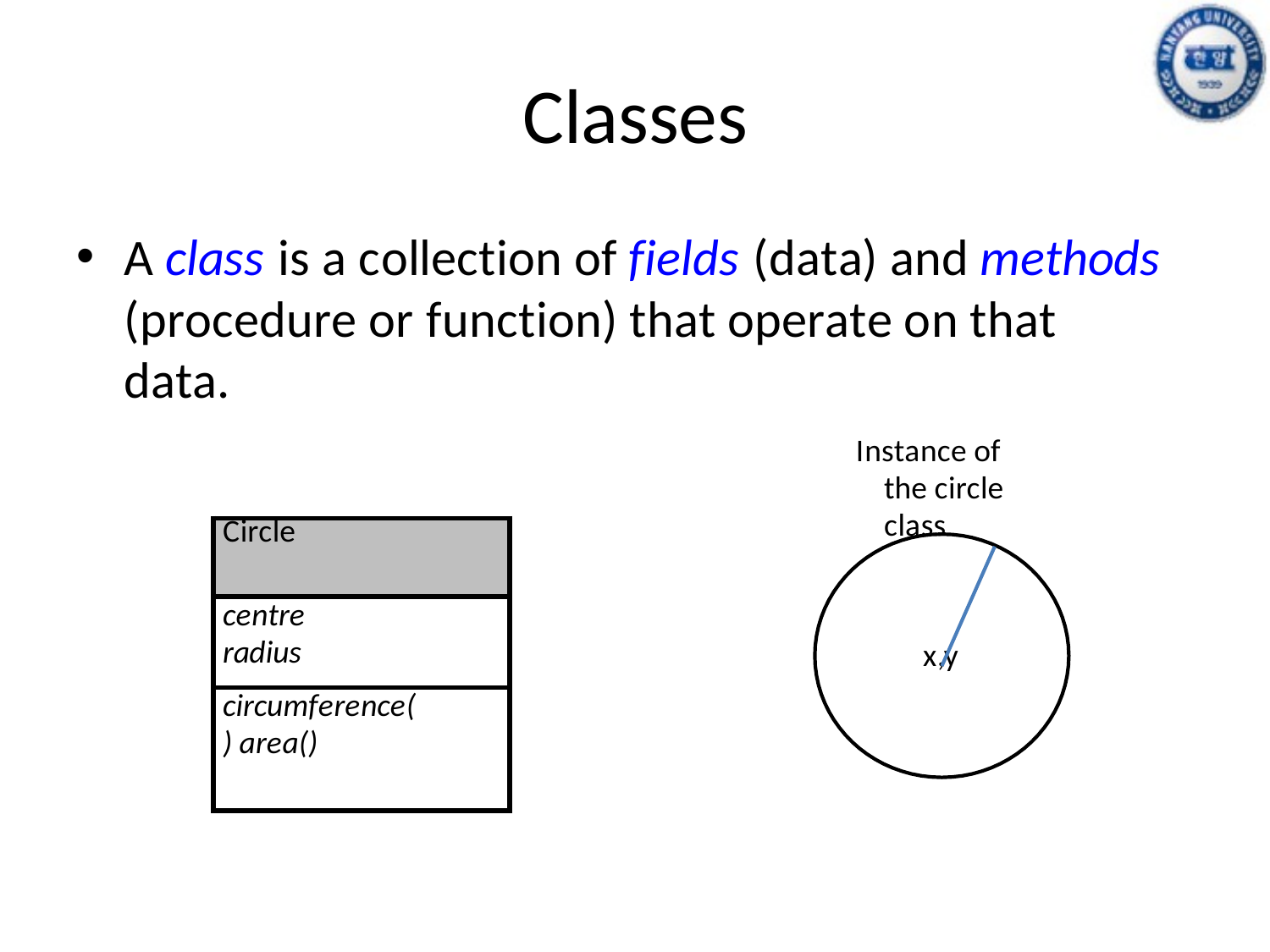

# Classes
A class is a collection of fields (data) and methods (procedure or function) that operate on that data.

Instance of the circle class
| Circle |
| --- |
| centre radius |
| circumference() area() |

x,y